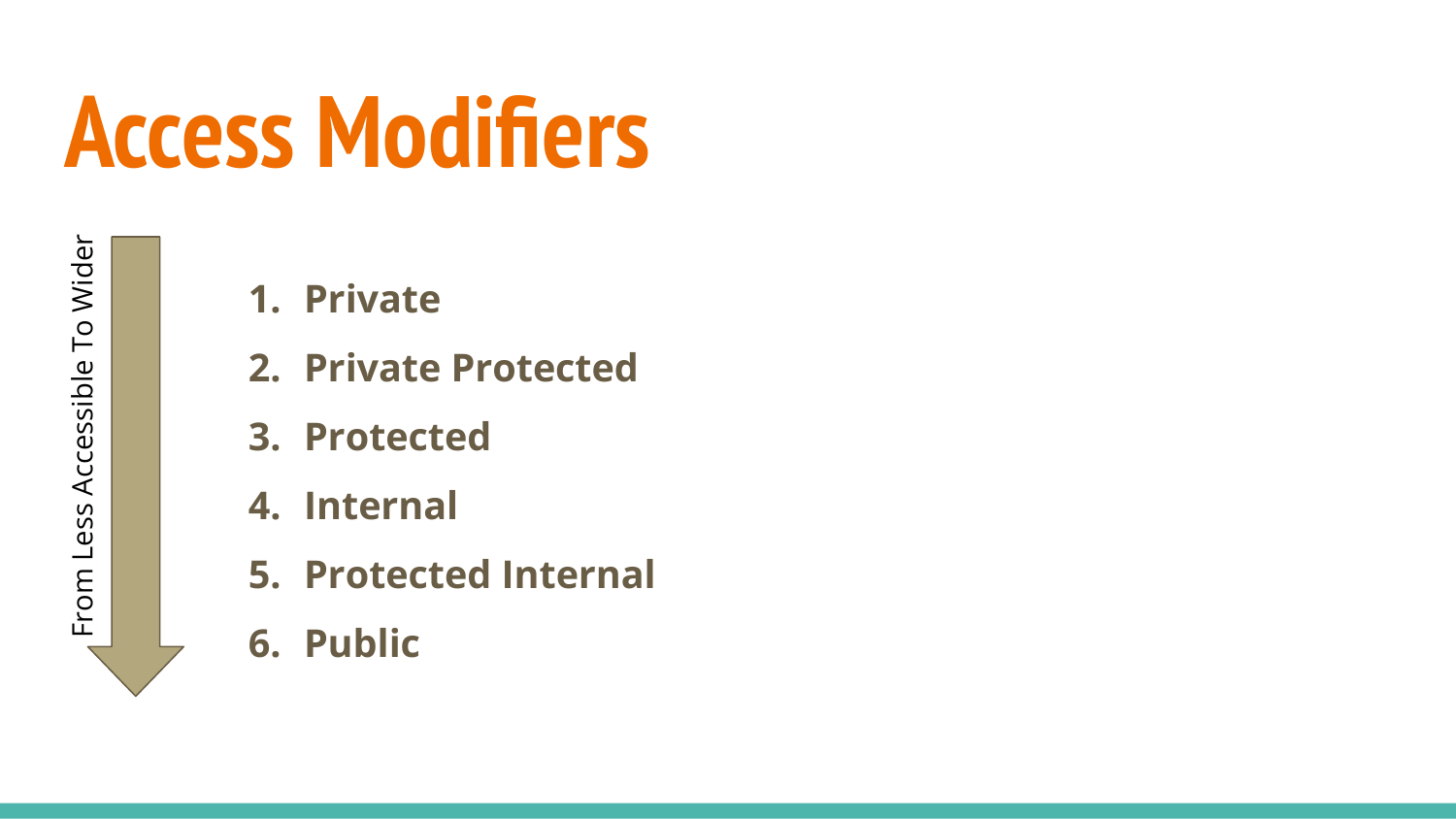

# Access Modifiers

Private
Private Protected
Protected
Internal
Protected Internal
Public
From Less Accessible To Wider
C# Keywords Indicate The Accessibility Scope